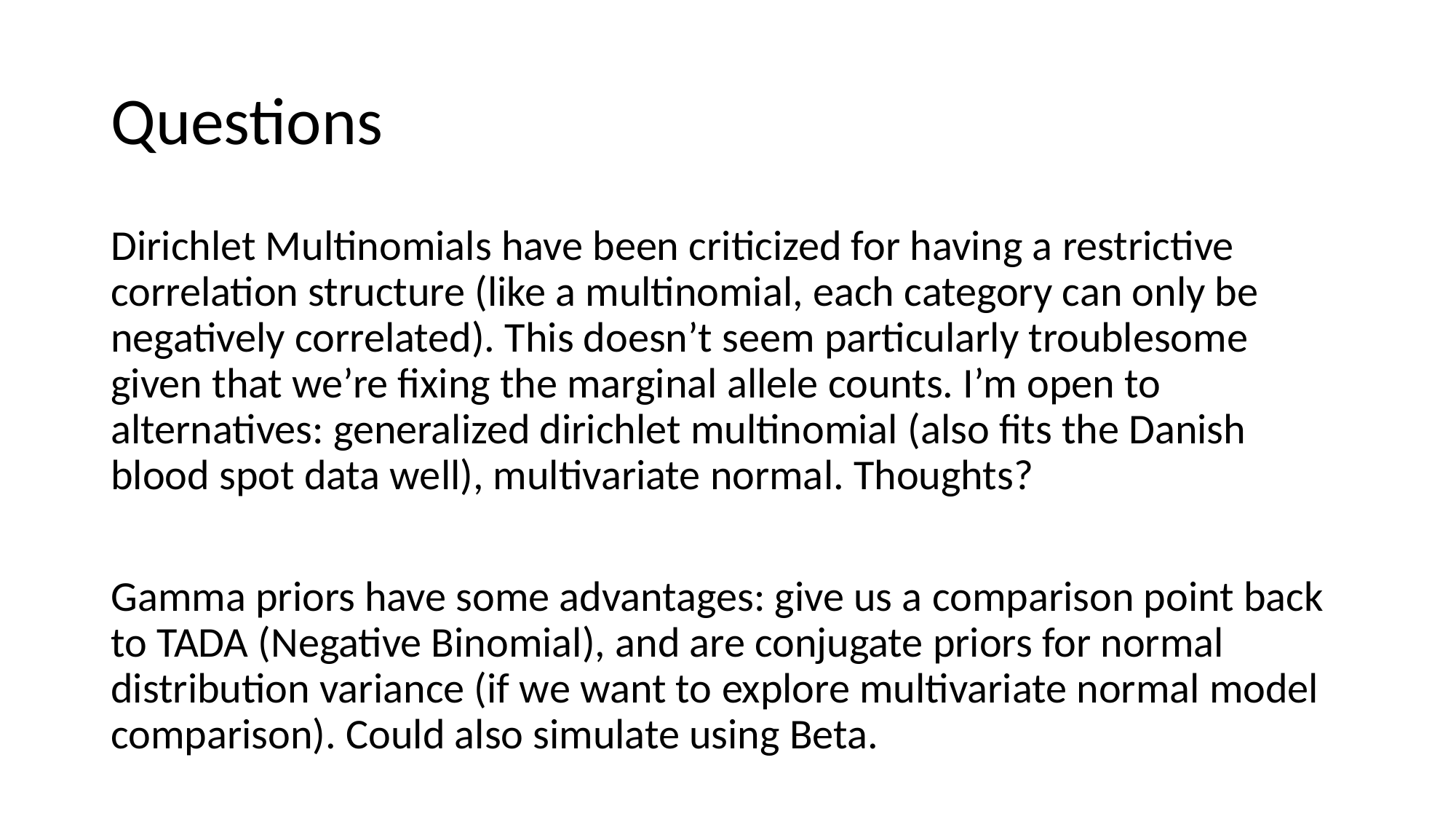

# Questions
Dirichlet Multinomials have been criticized for having a restrictive correlation structure (like a multinomial, each category can only be negatively correlated). This doesn’t seem particularly troublesome given that we’re fixing the marginal allele counts. I’m open to alternatives: generalized dirichlet multinomial (also fits the Danish blood spot data well), multivariate normal. Thoughts?

Gamma priors have some advantages: give us a comparison point back to TADA (Negative Binomial), and are conjugate priors for normal distribution variance (if we want to explore multivariate normal model comparison). Could also simulate using Beta.